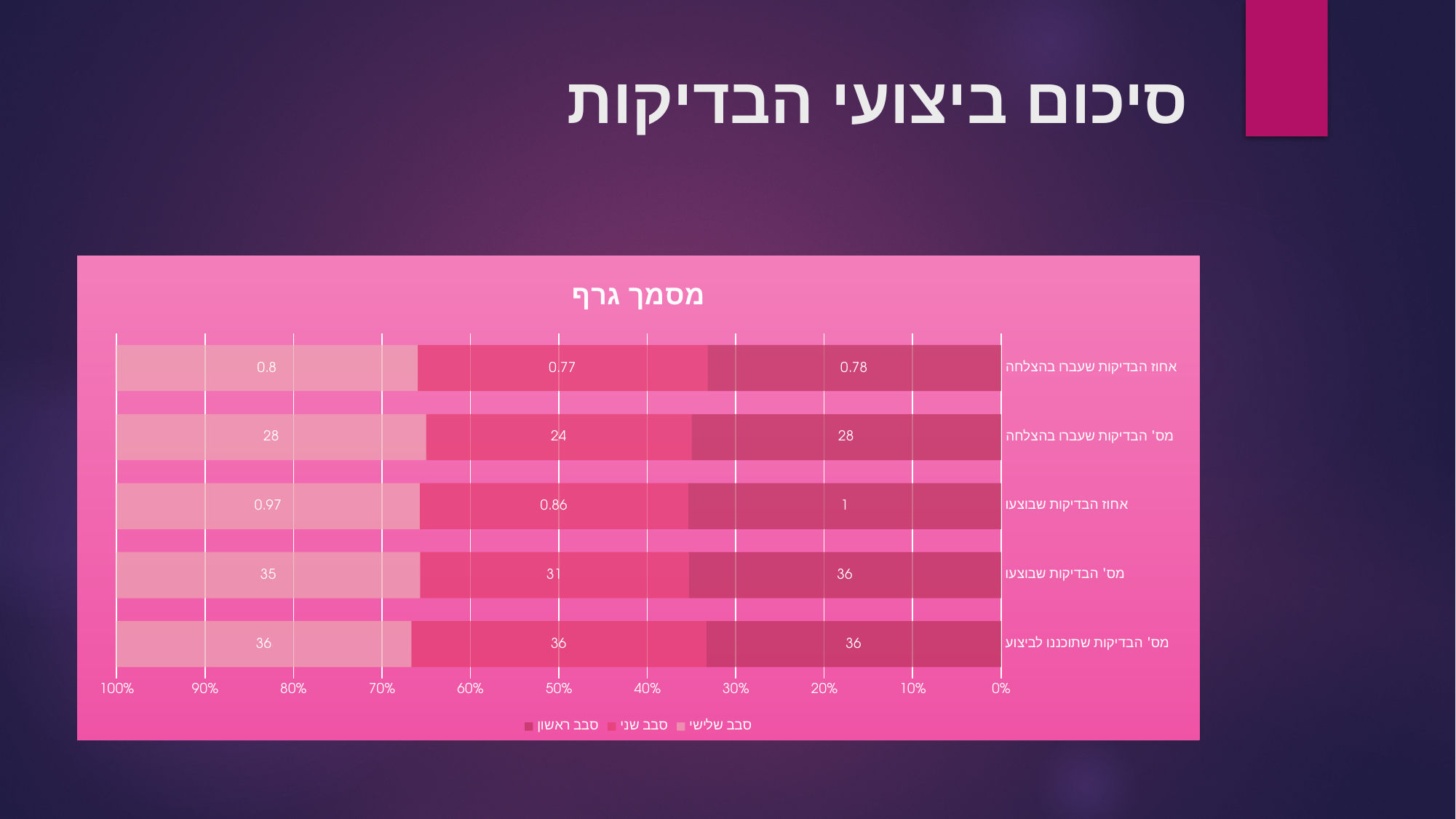

# סיכום ביצועי הבדיקות

### Chart: מסמך גרף

| Category | סבב ראשון | סבב שני | סבב שלישי |
|---|---|---|---|
| מס' הבדיקות שתוכננו לביצוע | 36.0 | 36.0 | 36.0 |
| מס' הבדיקות שבוצעו | 36.0 | 31.0 | 35.0 |
| אחוז הבדיקות שבוצעו | 1.0 | 0.86 | 0.97 |
| מס' הבדיקות שעברו בהצלחה | 28.0 | 24.0 | 28.0 |
| אחוז הבדיקות שעברו בהצלחה | 0.78 | 0.77 | 0.8 |